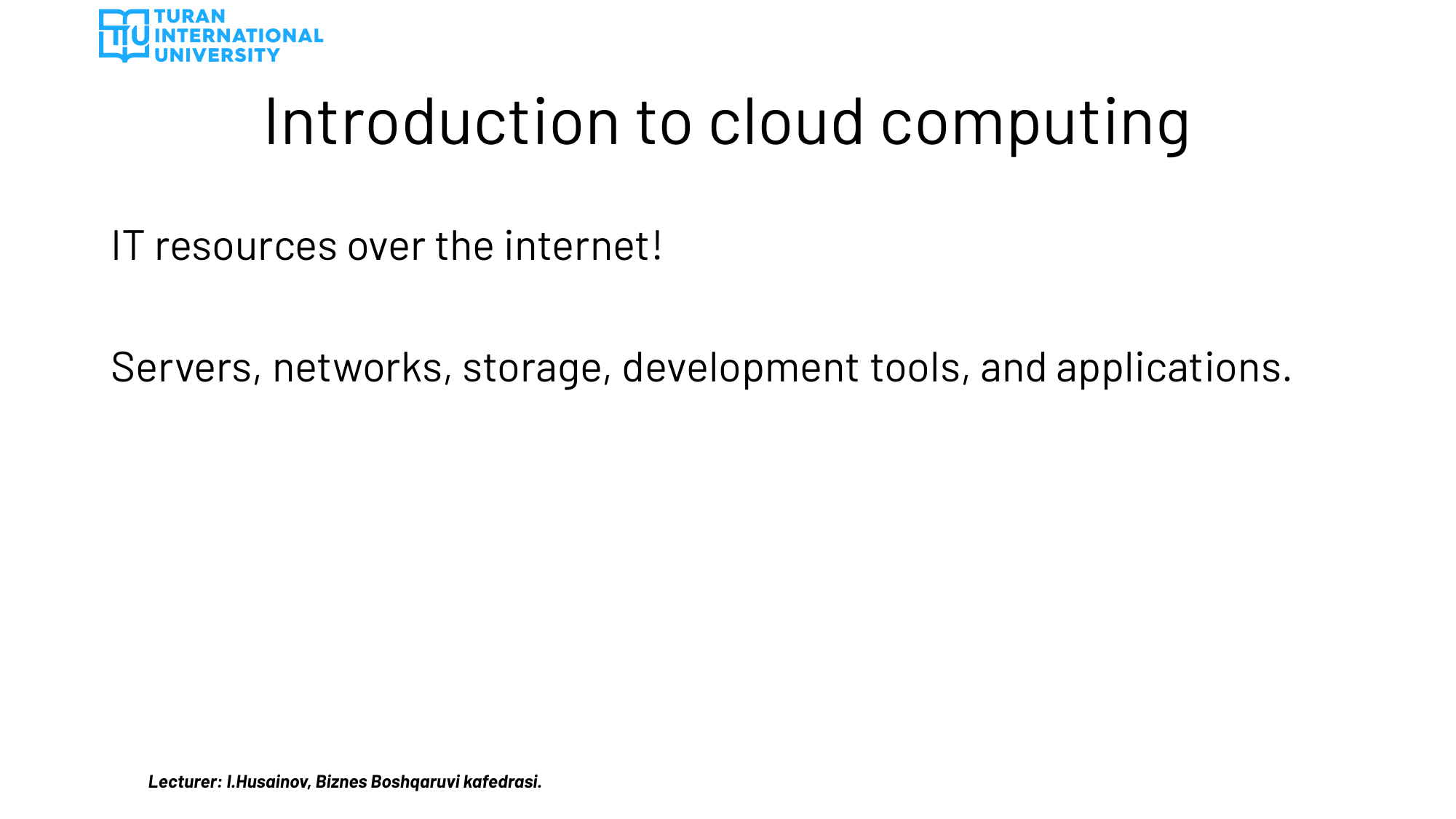

# Introduction to cloud computing
IT resources over the internet!

Servers, networks, storage, development tools, and applications.
Lecturer: I.Husainov, Biznes Boshqaruvi kafedrasi.